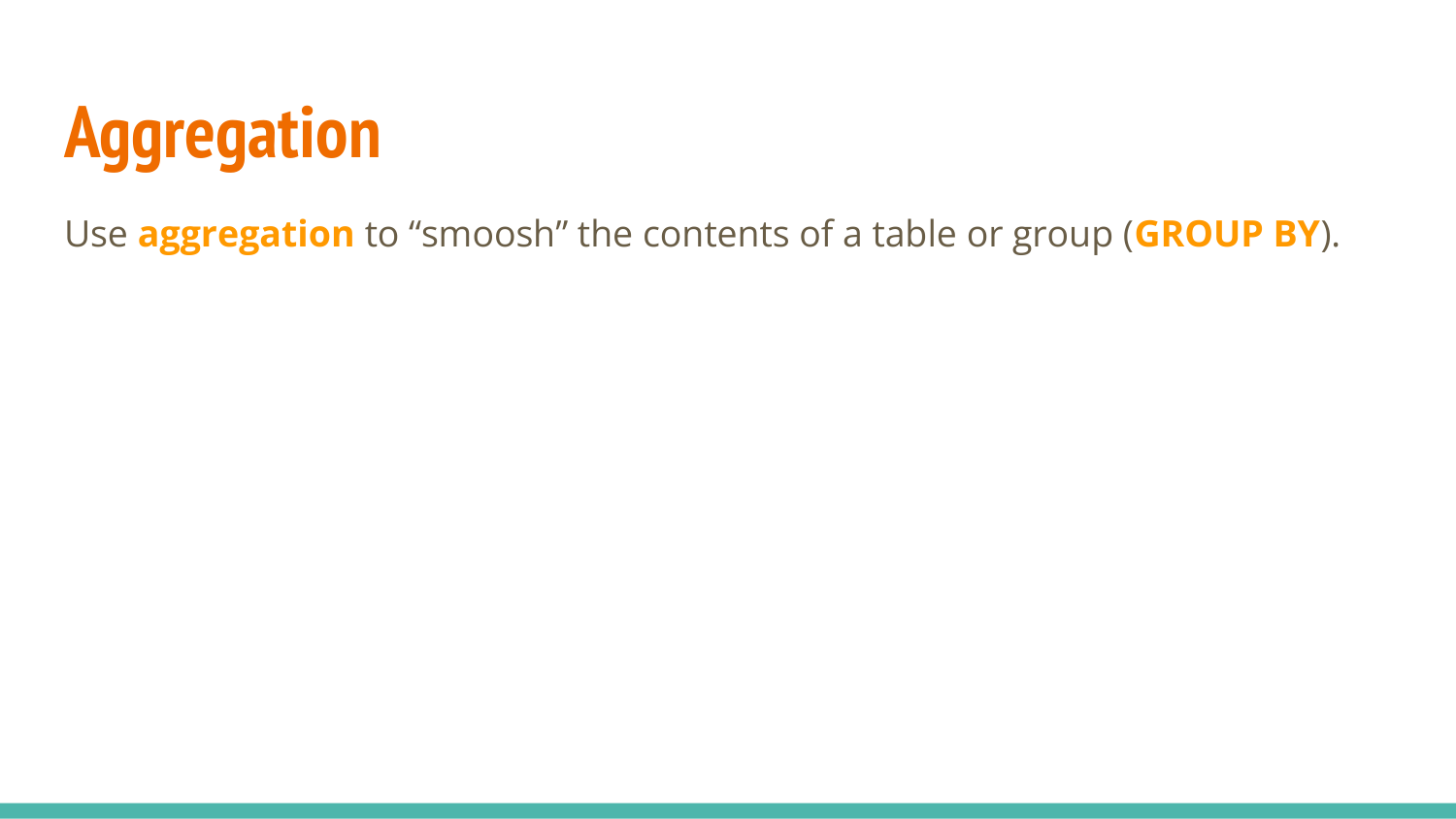

# Aggregation
Use aggregation to “smoosh” the contents of a table or group (GROUP BY).